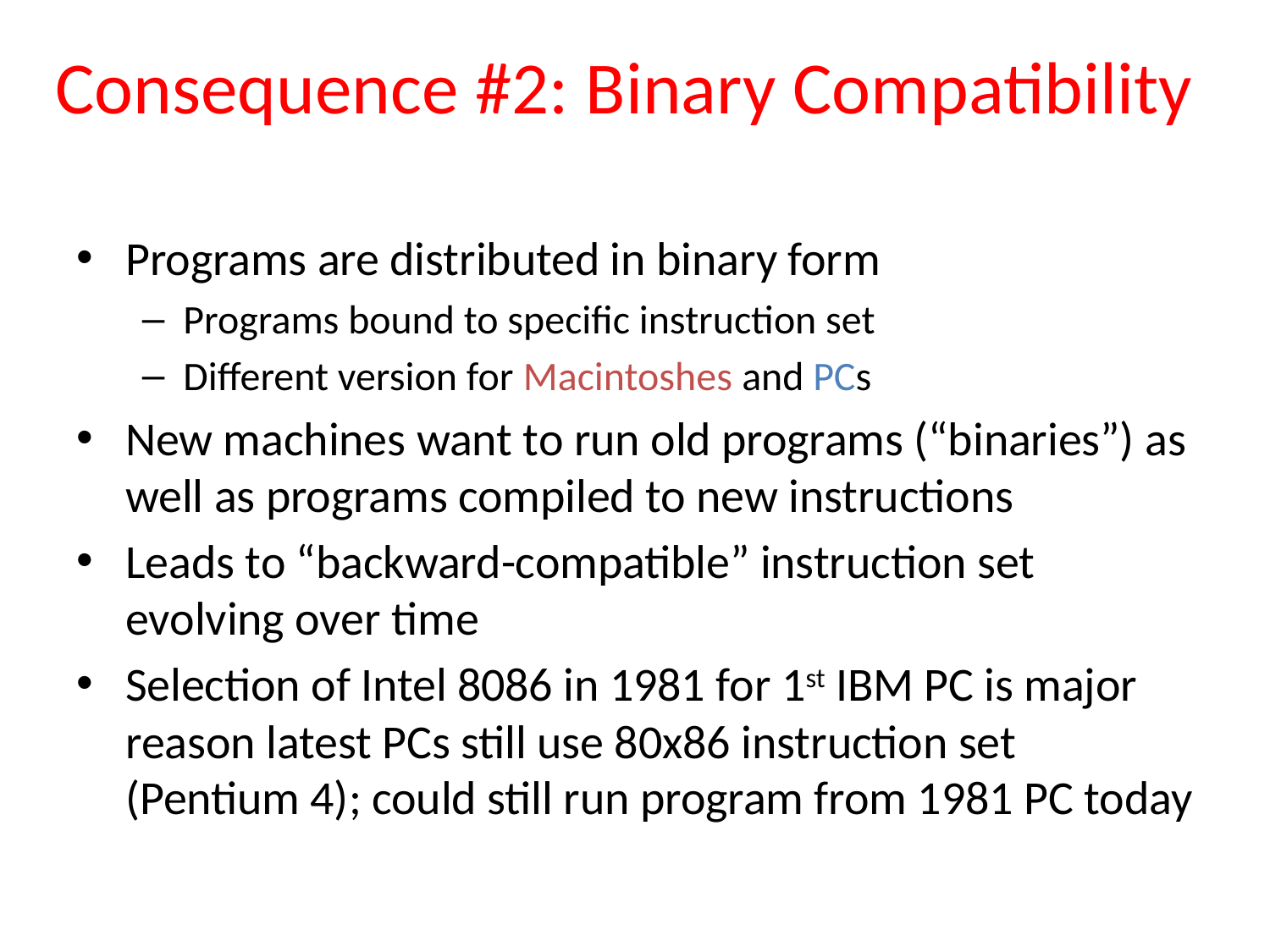

# Consequence #2: Binary Compatibility
Programs are distributed in binary form
Programs bound to specific instruction set
Different version for Macintoshes and PCs
New machines want to run old programs (“binaries”) as well as programs compiled to new instructions
Leads to “backward-compatible” instruction set evolving over time
Selection of Intel 8086 in 1981 for 1st IBM PC is major reason latest PCs still use 80x86 instruction set (Pentium 4); could still run program from 1981 PC today